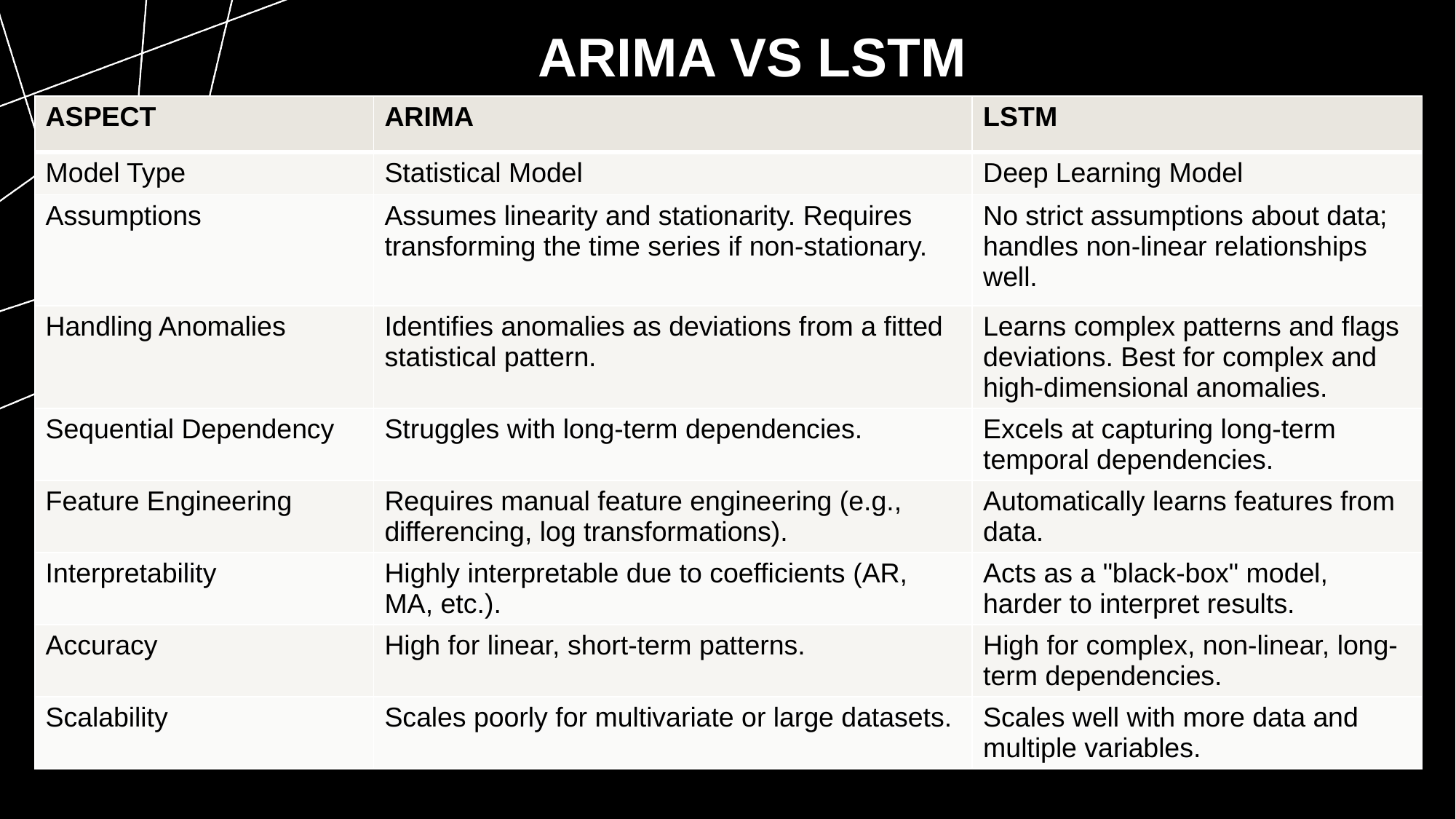

# Arima vs lstm
| ASPECT | ARIMA | LSTM |
| --- | --- | --- |
| Model Type | Statistical Model | Deep Learning Model |
| Assumptions | Assumes linearity and stationarity. Requires transforming the time series if non-stationary. | No strict assumptions about data; handles non-linear relationships well. |
| Handling Anomalies | Identifies anomalies as deviations from a fitted statistical pattern. | Learns complex patterns and flags deviations. Best for complex and high-dimensional anomalies. |
| Sequential Dependency | Struggles with long-term dependencies. | Excels at capturing long-term temporal dependencies. |
| Feature Engineering | Requires manual feature engineering (e.g., differencing, log transformations). | Automatically learns features from data. |
| Interpretability | Highly interpretable due to coefficients (AR, MA, etc.). | Acts as a "black-box" model, harder to interpret results. |
| Accuracy | High for linear, short-term patterns. | High for complex, non-linear, long-term dependencies. |
| Scalability | Scales poorly for multivariate or large datasets. | Scales well with more data and multiple variables. |